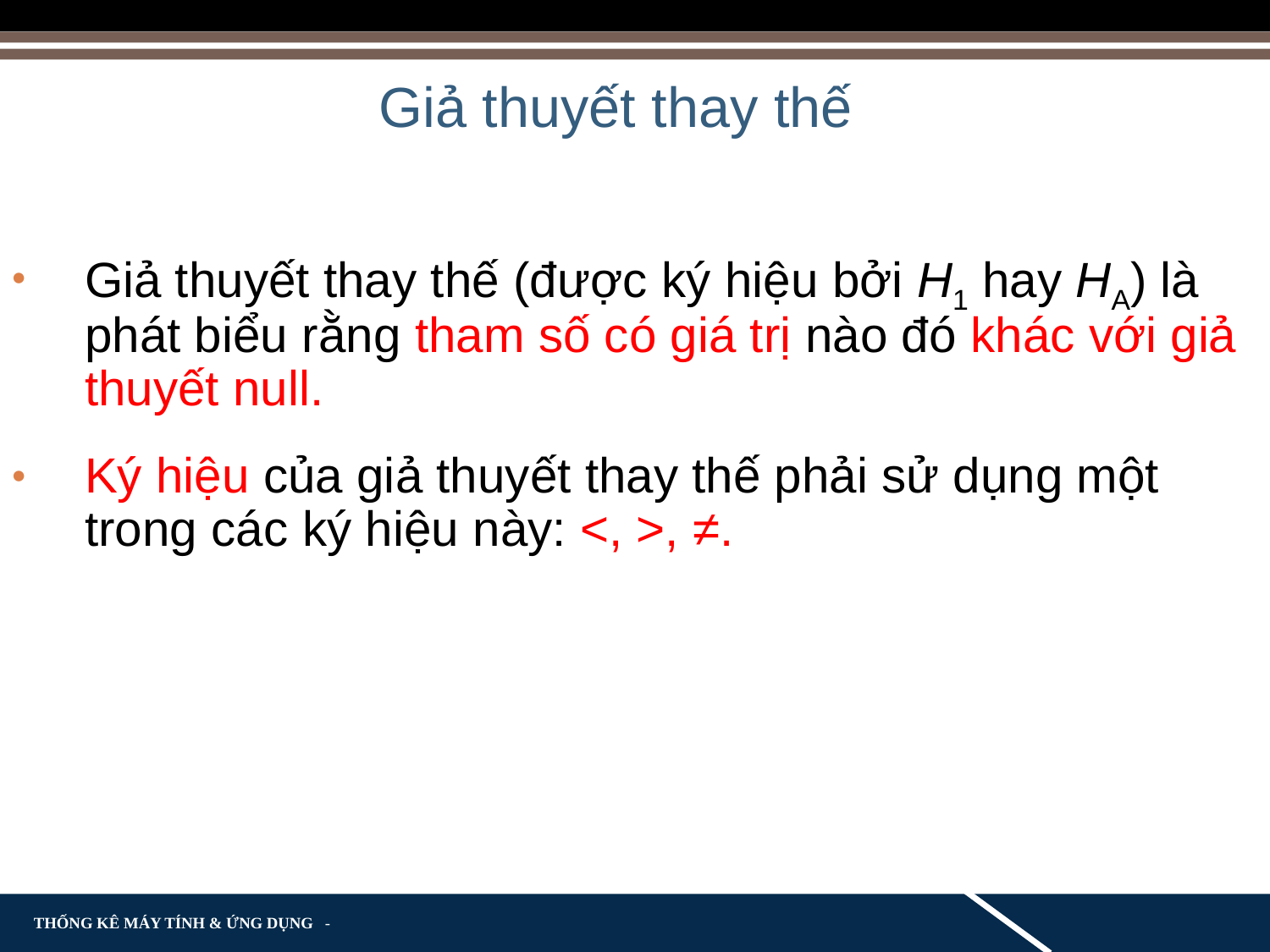

Giả thuyết thay thế
Giả thuyết thay thế (được ký hiệu bởi H1 hay HA) là phát biểu rằng tham số có giá trị nào đó khác với giả thuyết null.
Ký hiệu của giả thuyết thay thế phải sử dụng một trong các ký hiệu này: <, >, ≠.